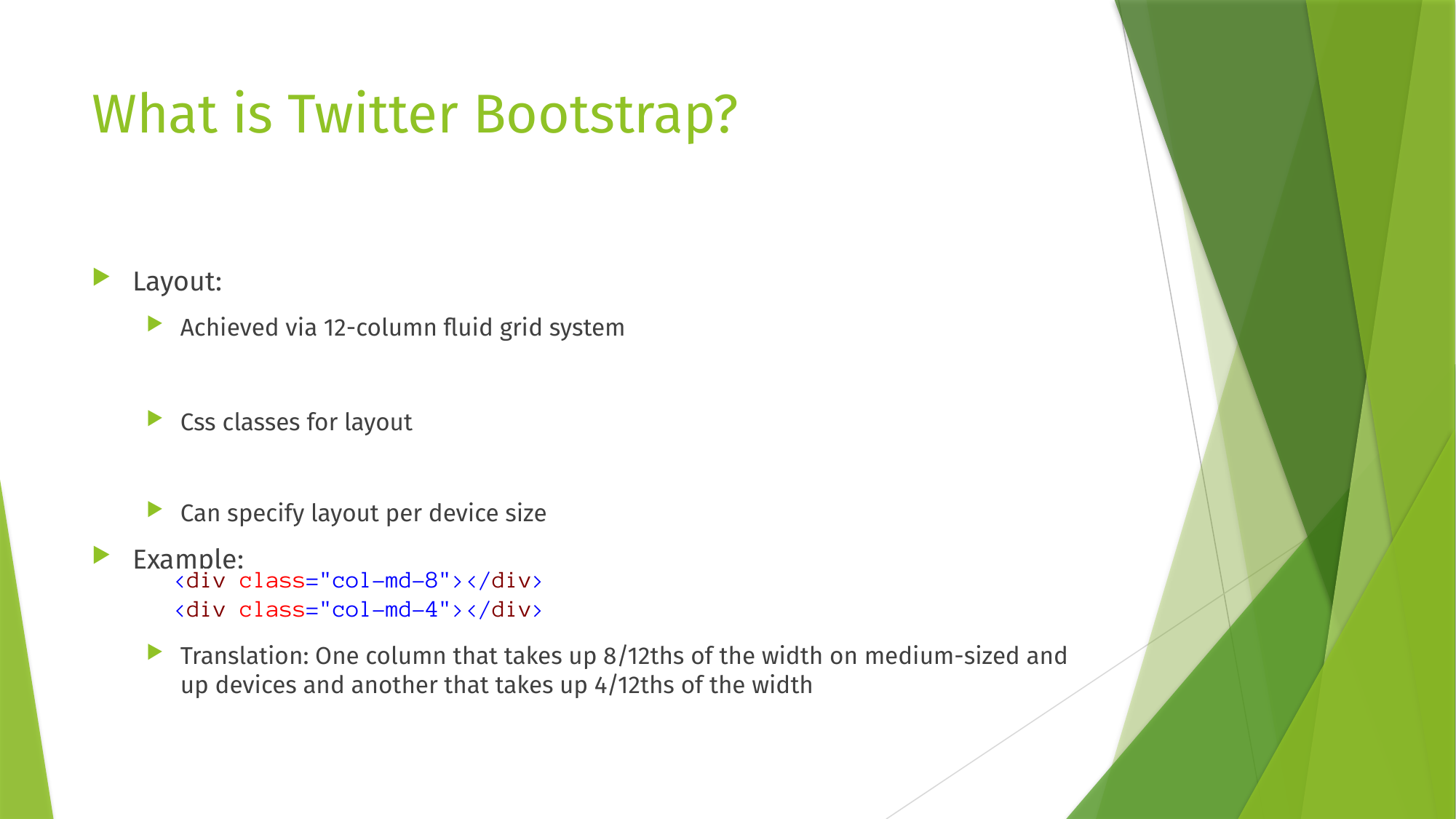

# What is Twitter Bootstrap?
Layout:
Achieved via 12-column fluid grid system

Css classes for layout

Can specify layout per device size
Example:

Translation: One column that takes up 8/12ths of the width on medium-sized and up devices and another that takes up 4/12ths of the width

<div class="col-md-8"></div>
<div class="col-md-4"></div>